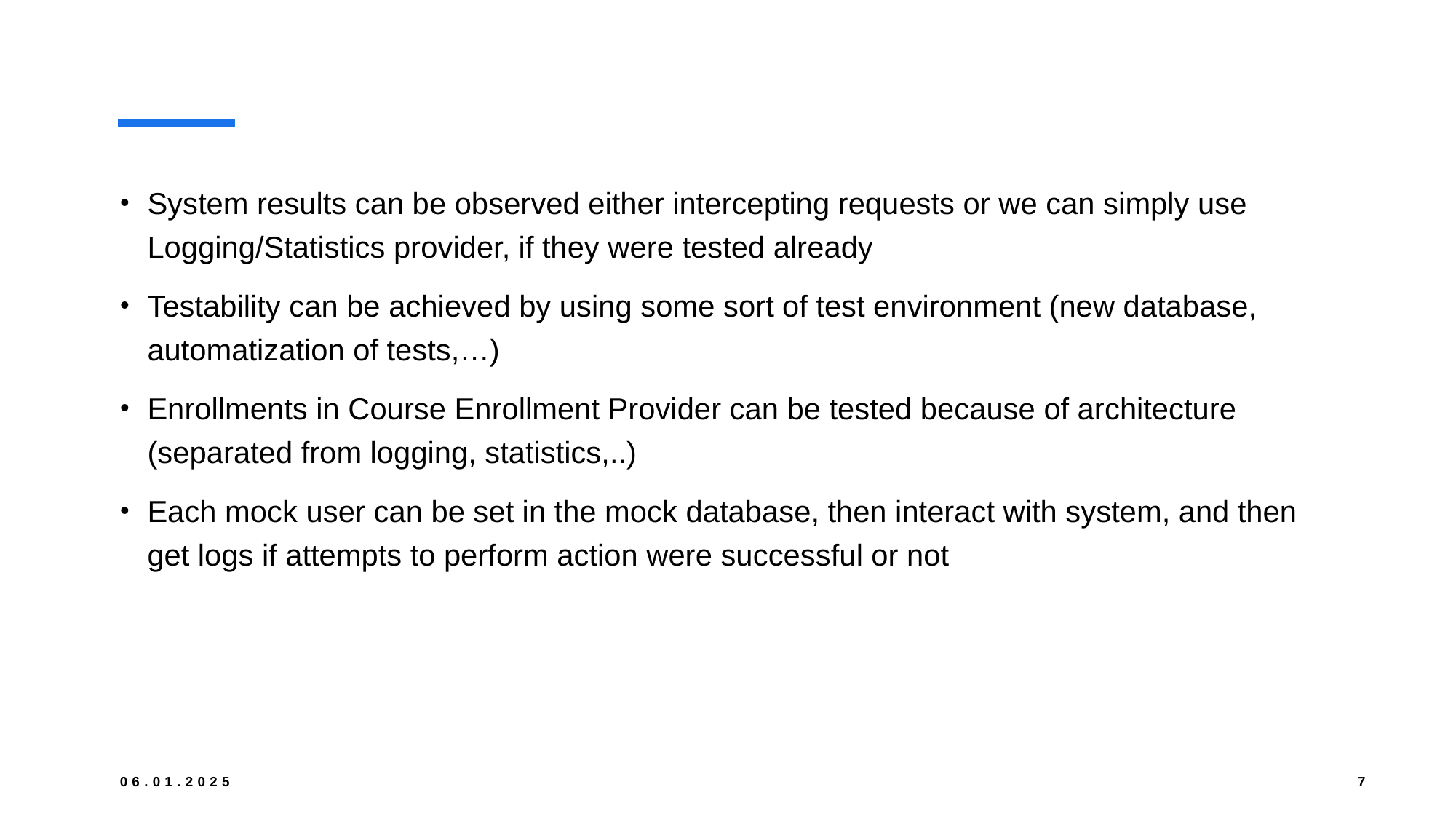

System results can be observed either intercepting requests or we can simply use Logging/Statistics provider, if they were tested already
Testability can be achieved by using some sort of test environment (new database, automatization of tests,…)
Enrollments in Course Enrollment Provider can be tested because of architecture (separated from logging, statistics,..)
Each mock user can be set in the mock database, then interact with system, and then get logs if attempts to perform action were successful or not

06.01.2025

7